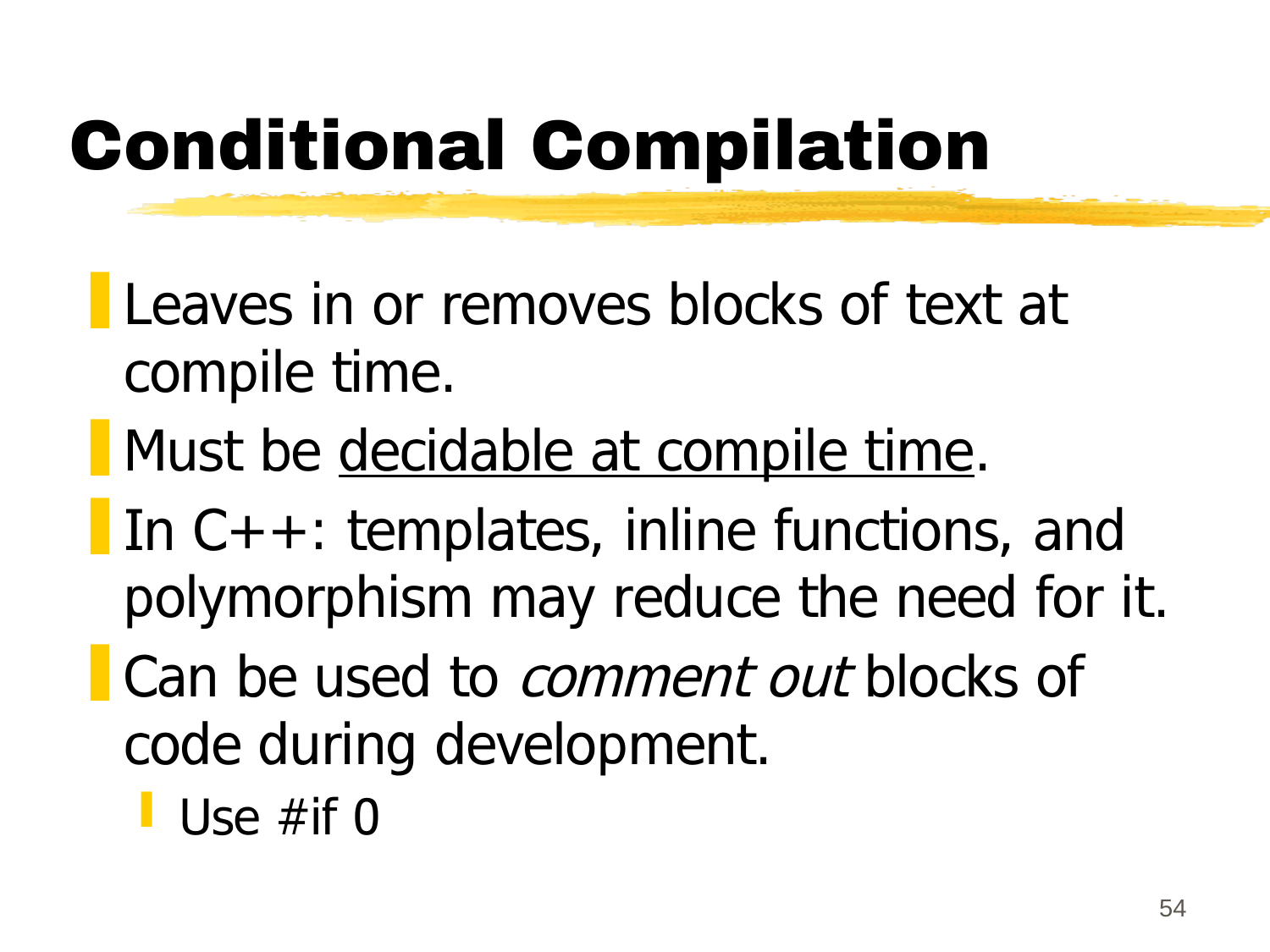

# Conditional Compilation
Leaves in or removes blocks of text at compile time.
Must be decidable at compile time.
In C++: templates, inline functions, and polymorphism may reduce the need for it.
Can be used to comment out blocks of code during development.
Use #if 0

54